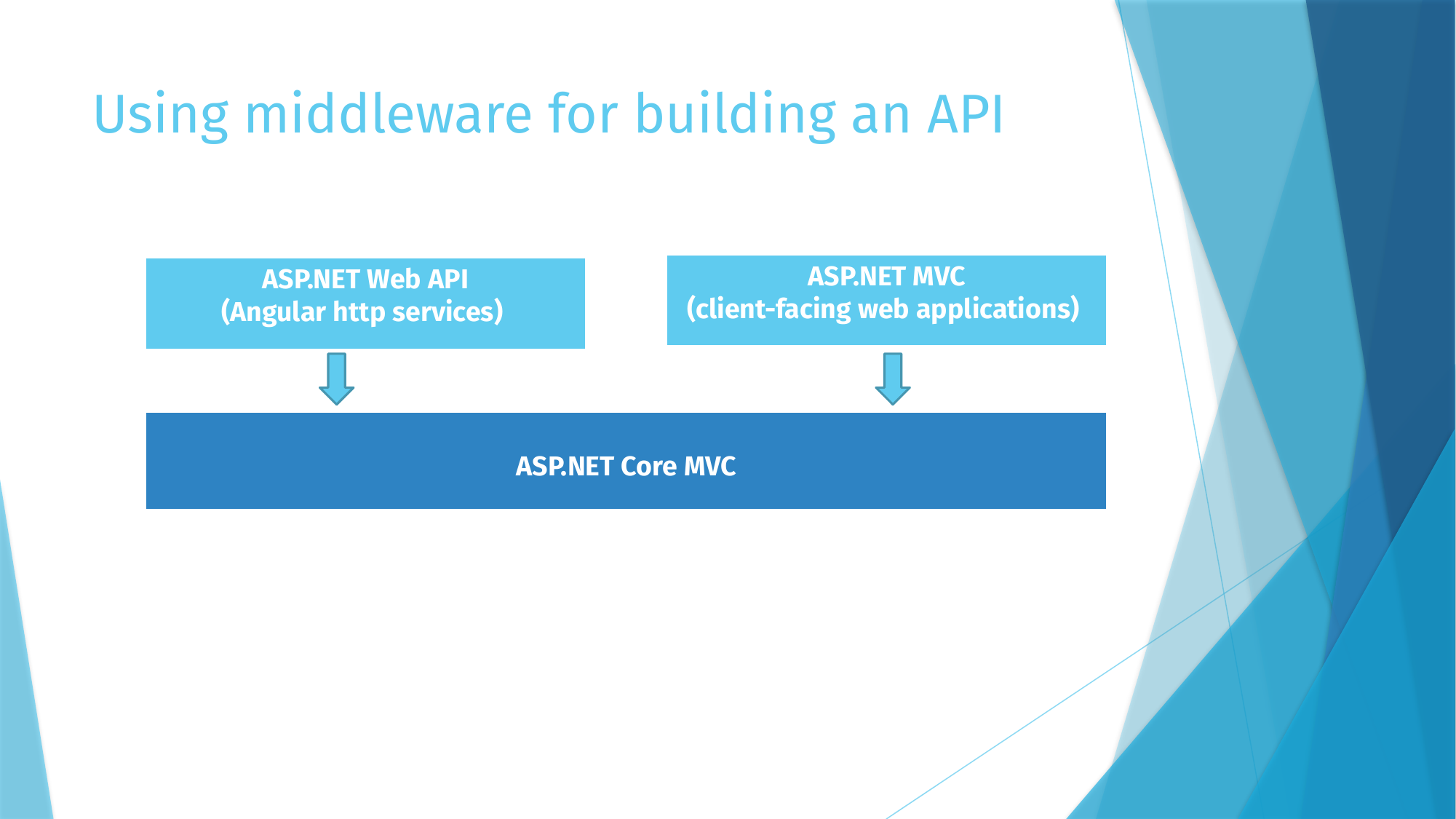

# Using middleware for building an API
| ASP.NET MVC (client-facing web applications) |
| --- |
| ASP.NET Web API (Angular http services) |
| --- |

| ASP.NET Core MVC |
| --- |